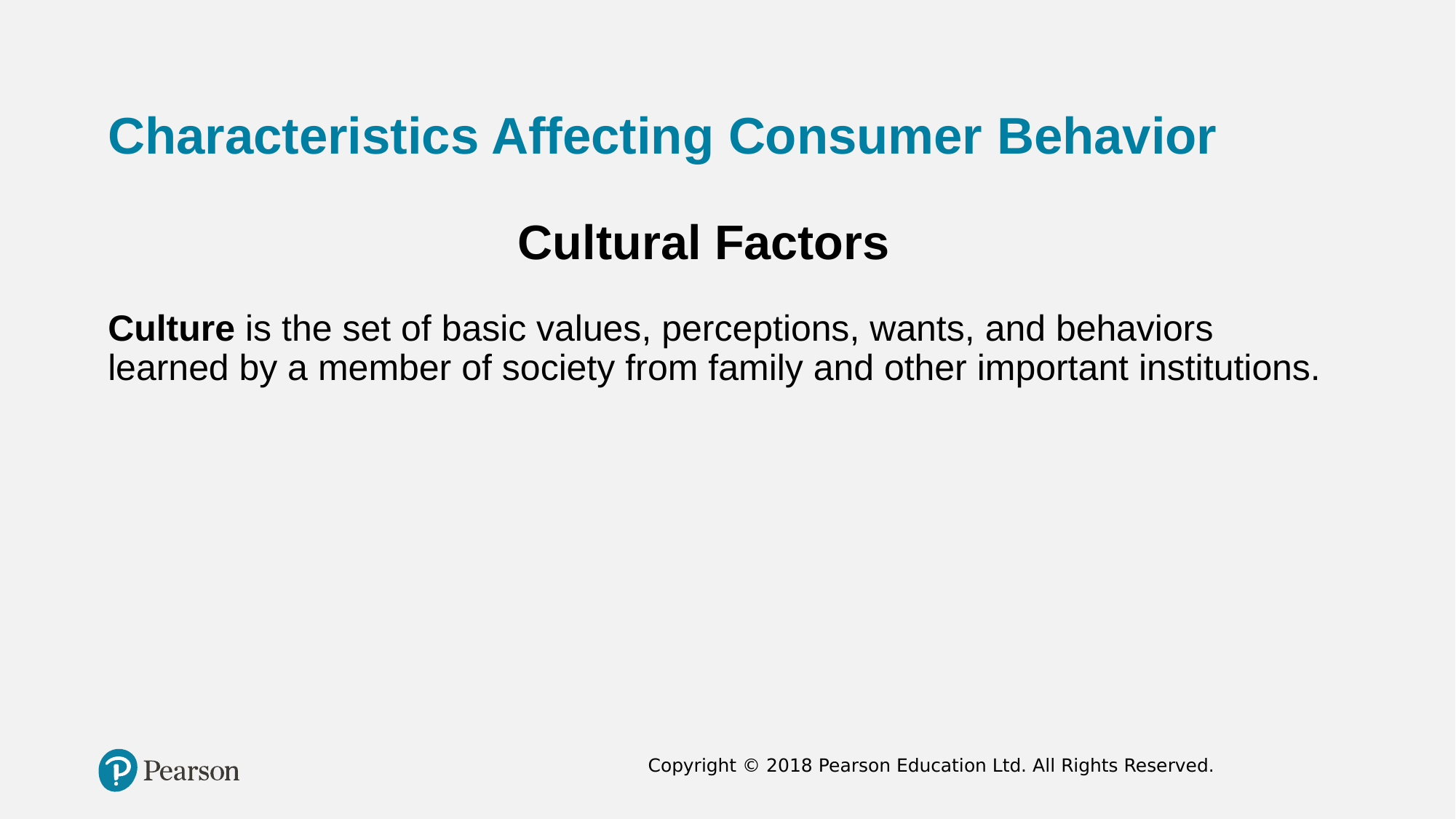

# Characteristics Affecting Consumer Behavior
Cultural Factors

Culture is the set of basic values, perceptions, wants, and behaviors learned by a member of society from family and other important institutions.